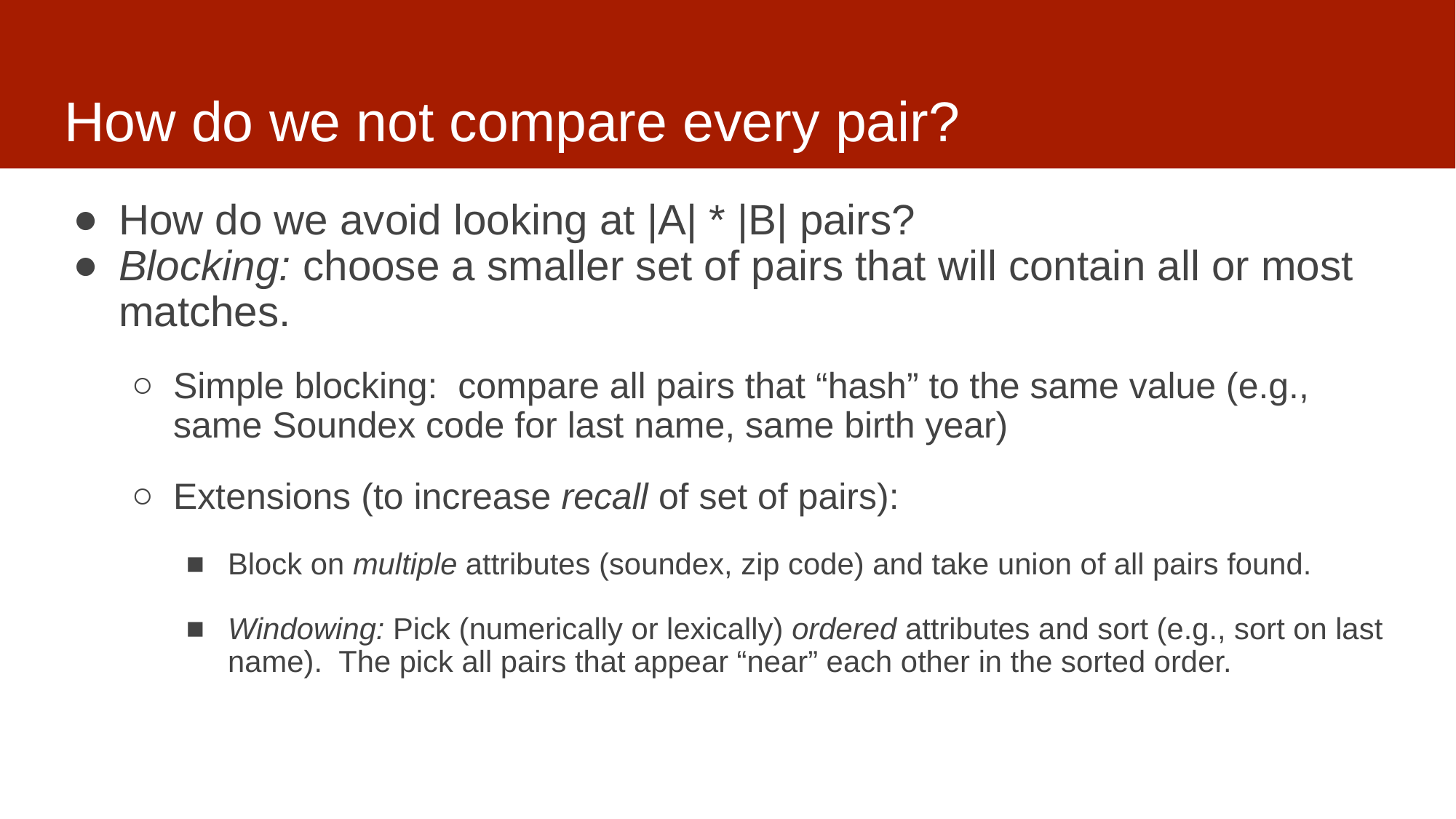

# How do we not compare every pair?
How do we avoid looking at |A| * |B| pairs?
Blocking: choose a smaller set of pairs that will contain all or most matches.
Simple blocking:  compare all pairs that “hash” to the same value (e.g., same Soundex code for last name, same birth year)
Extensions (to increase recall of set of pairs):
Block on multiple attributes (soundex, zip code) and take union of all pairs found.
Windowing: Pick (numerically or lexically) ordered attributes and sort (e.g., sort on last name).  The pick all pairs that appear “near” each other in the sorted order.